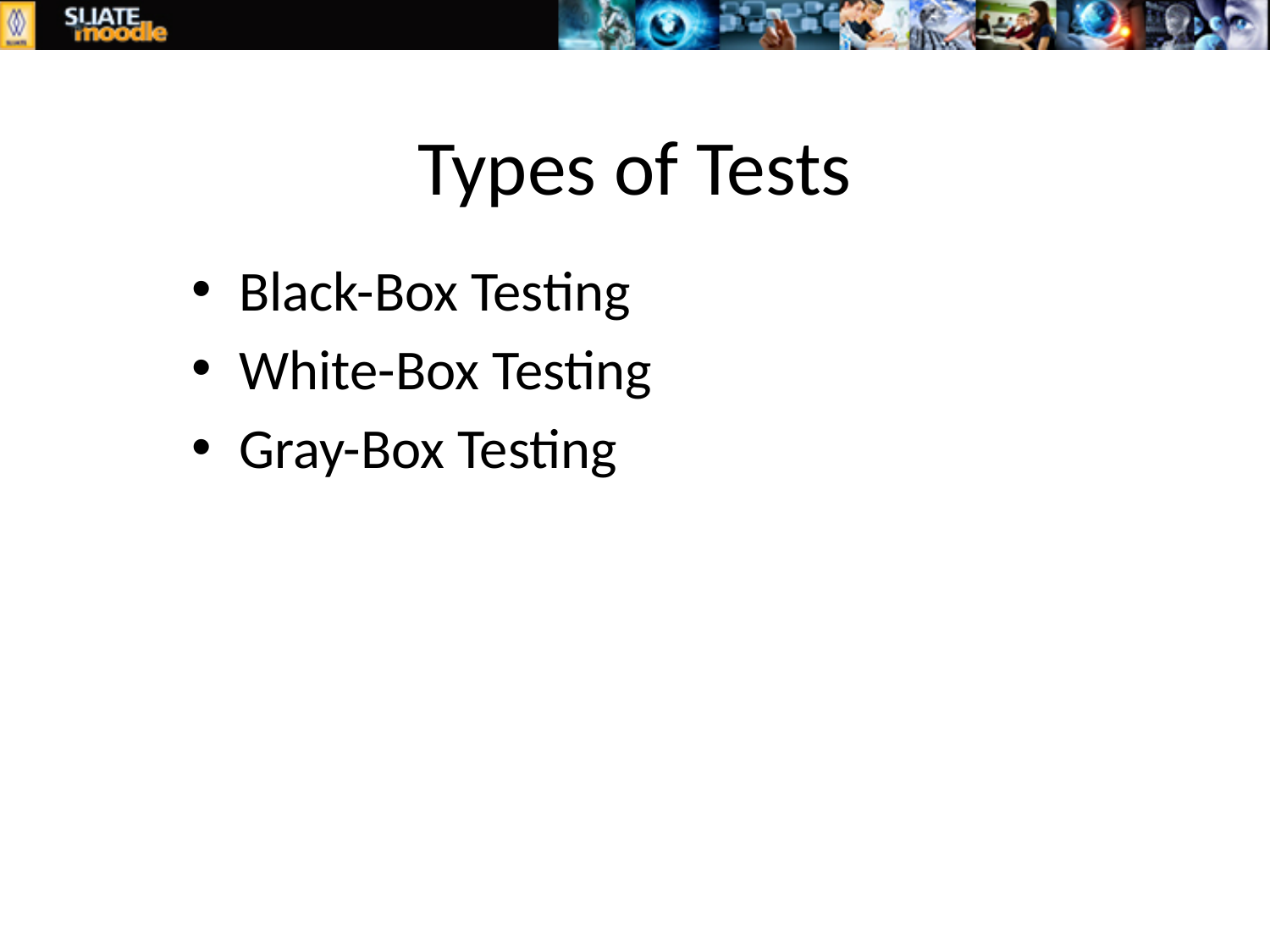

# Types of Tests
Black-Box Testing
White-Box Testing
Gray-Box Testing